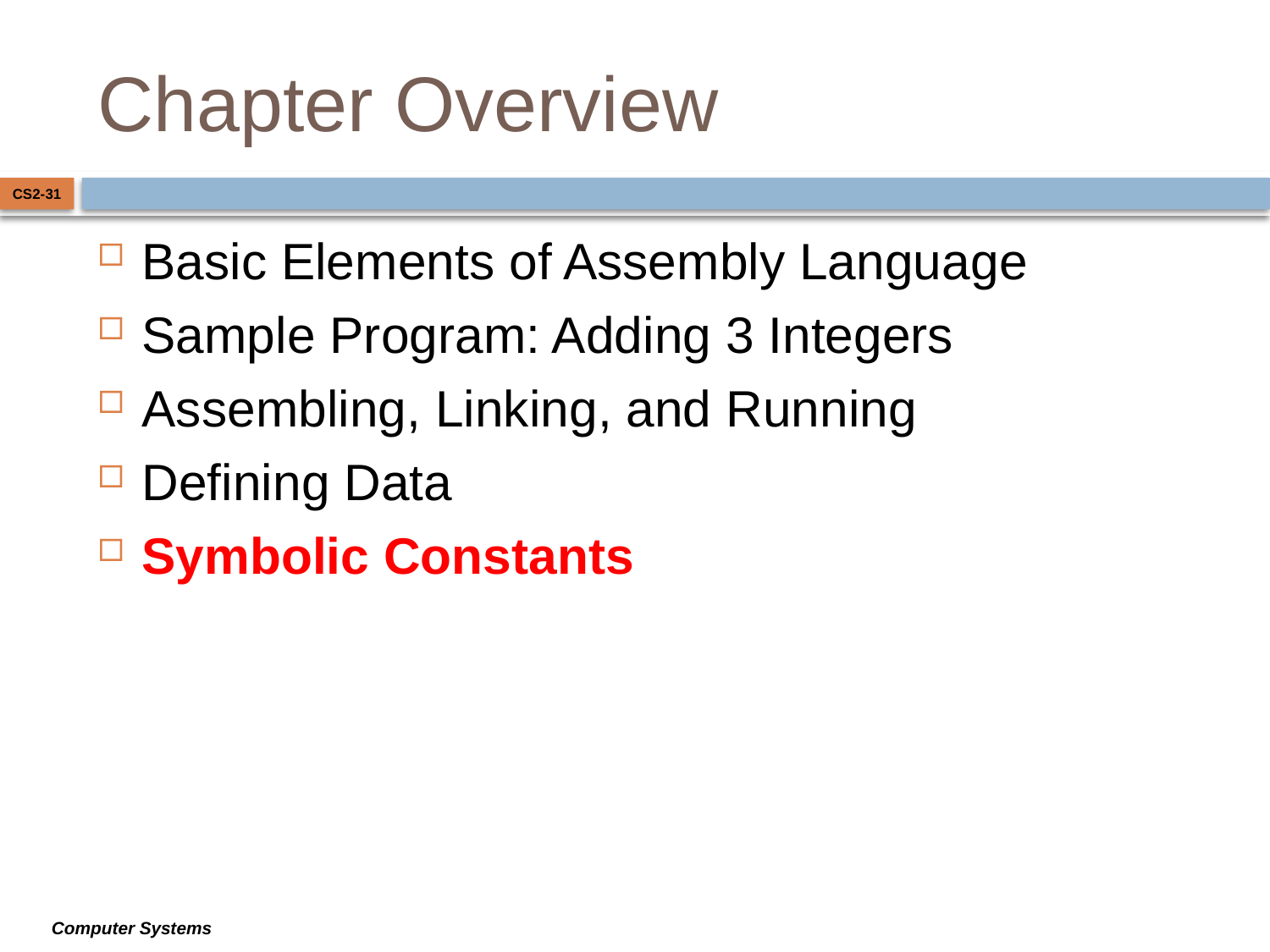

# Chapter Overview
CS2-31
Basic Elements of Assembly Language
Sample Program: Adding 3 Integers
Assembling, Linking, and Running
Defining Data
Symbolic Constants